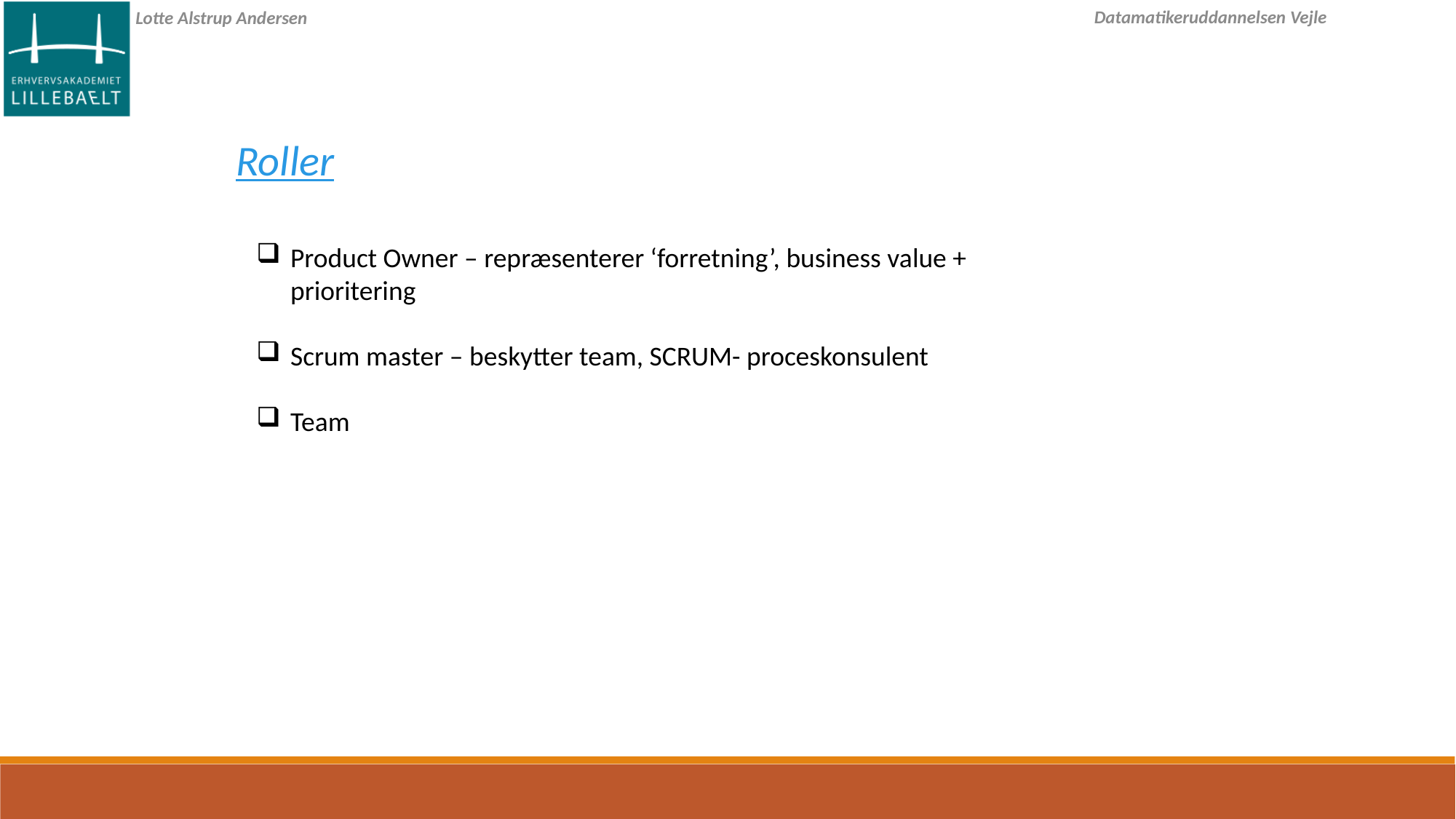

Roller

Product Owner – repræsenterer ‘forretning’, business value + prioritering

Scrum master – beskytter team, SCRUM- proceskonsulent

Team